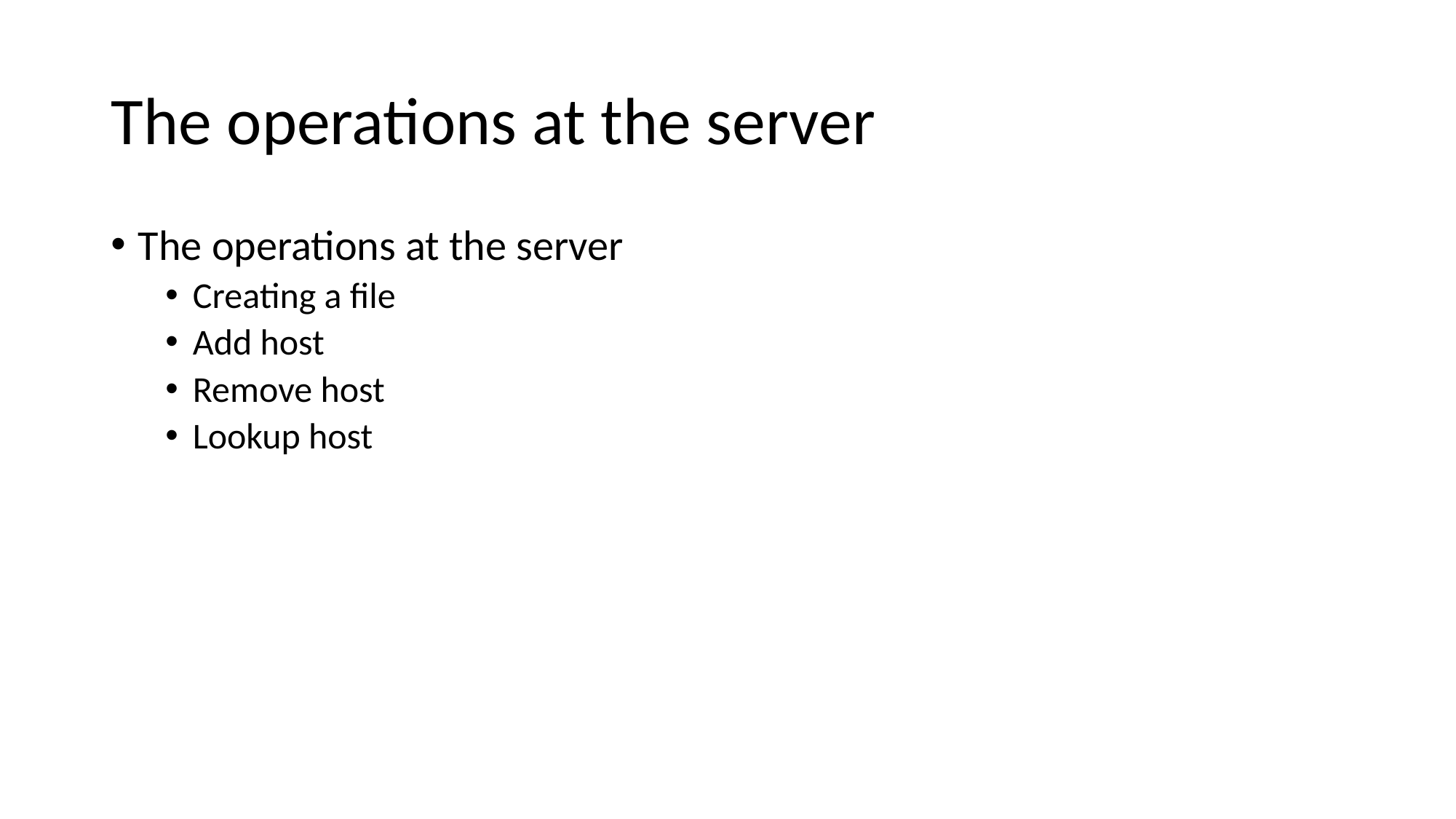

# The operations at the server
The operations at the server
Creating a file
Add host
Remove host
Lookup host